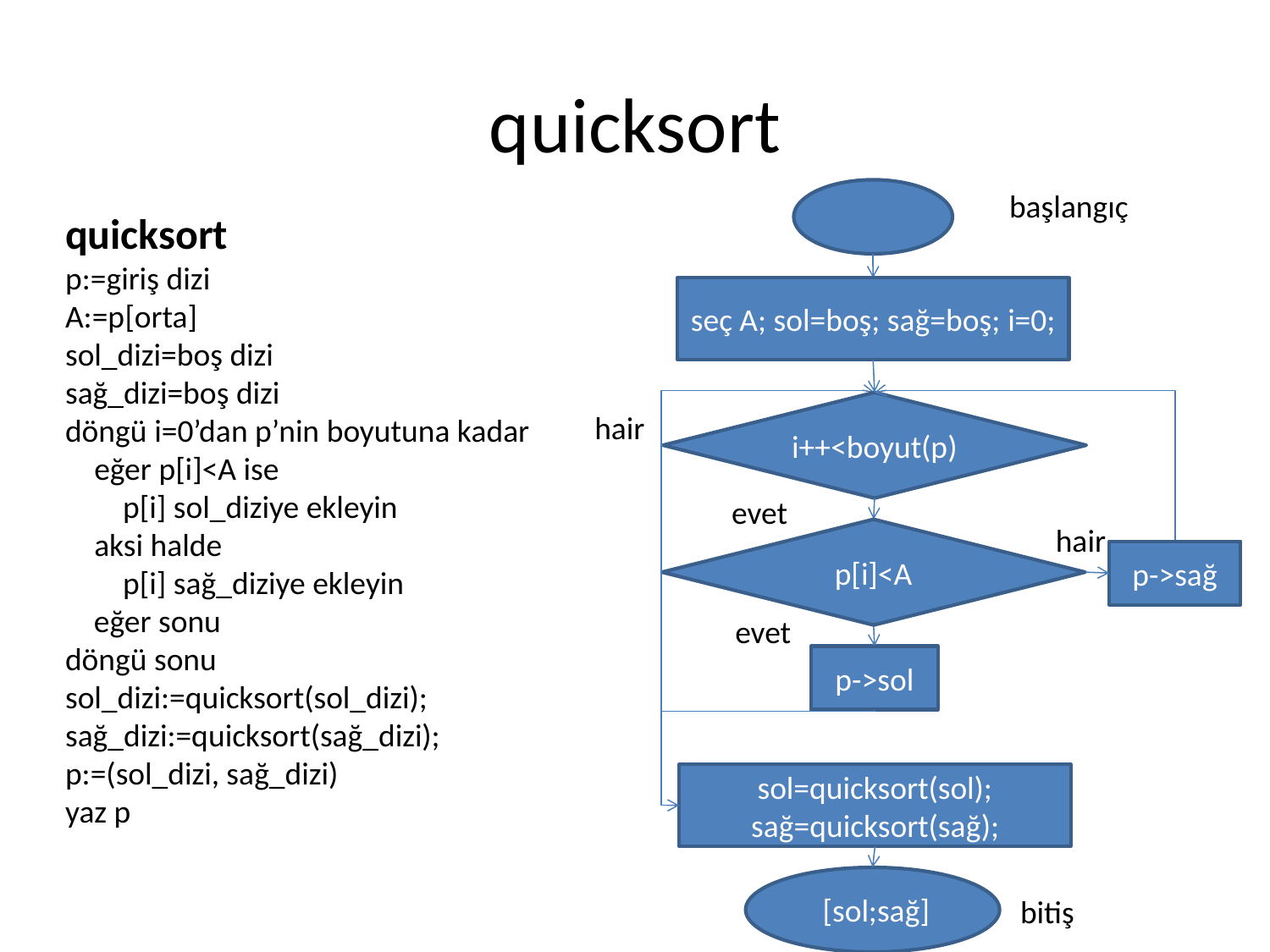

# quicksort

başlangıç
quicksort
p:=giriş dizi
A:=p[orta]
sol_dizi=boş dizi
sağ_dizi=boş dizi
döngü i=0’dan p’nin boyutuna kadar
    eğer p[i]<A ise
        p[i] sol_diziye ekleyin
    aksi halde
        p[i] sağ_diziye ekleyin
    eğer sonu
döngü sonu
sol_dizi:=quicksort(sol_dizi);
sağ_dizi:=quicksort(sağ_dizi);
p:=(sol_dizi, sağ_dizi)
yaz p
seç A; sol=boş; sağ=boş; i=0;
i++<boyut(p)
hair
evet
hair
p[i]<A
p->sağ
evet
p->sol
sol=quicksort(sol); sağ=quicksort(sağ);
 [sol;sağ]
bitiş